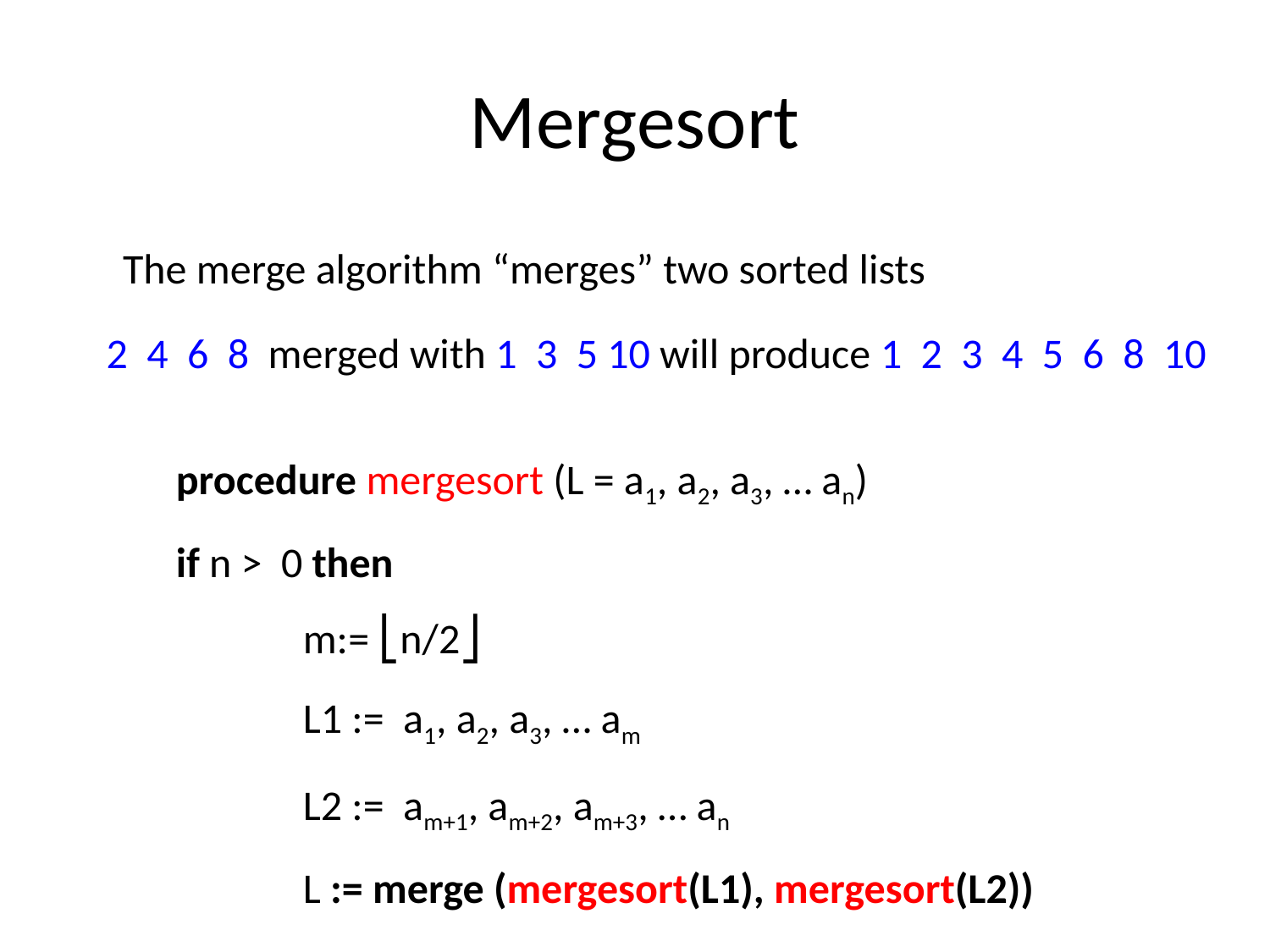

# Mergesort
The merge algorithm “merges” two sorted lists
2  4  6  8  merged with 1  3  5 10 will produce 1  2  3  4  5  6  8  10
procedure mergesort (L = a1, a2, a3, … an)
if n >  0 then
	m:= ⎣n/2⎦
	L1 :=  a1, a2, a3, … am
	L2 :=  am+1, am+2, am+3, … an
	L := merge (mergesort(L1), mergesort(L2))